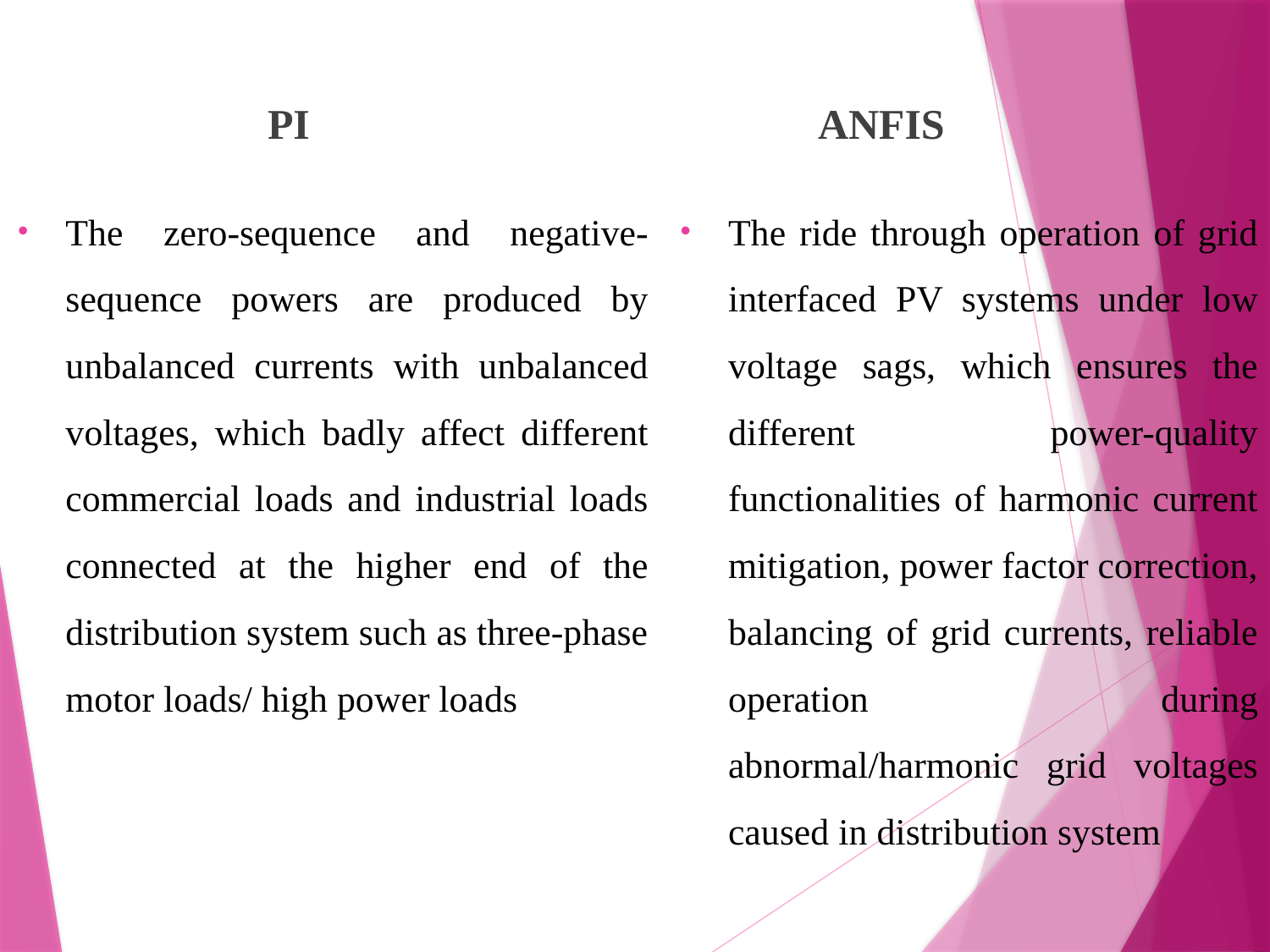

PI
ANFIS
The zero-sequence and negative-sequence powers are produced by unbalanced currents with unbalanced voltages, which badly affect different commercial loads and industrial loads connected at the higher end of the distribution system such as three-phase motor loads/ high power loads
The ride through operation of grid interfaced PV systems under low voltage sags, which ensures the different power-quality functionalities of harmonic current mitigation, power factor correction, balancing of grid currents, reliable operation during abnormal/harmonic grid voltages caused in distribution system